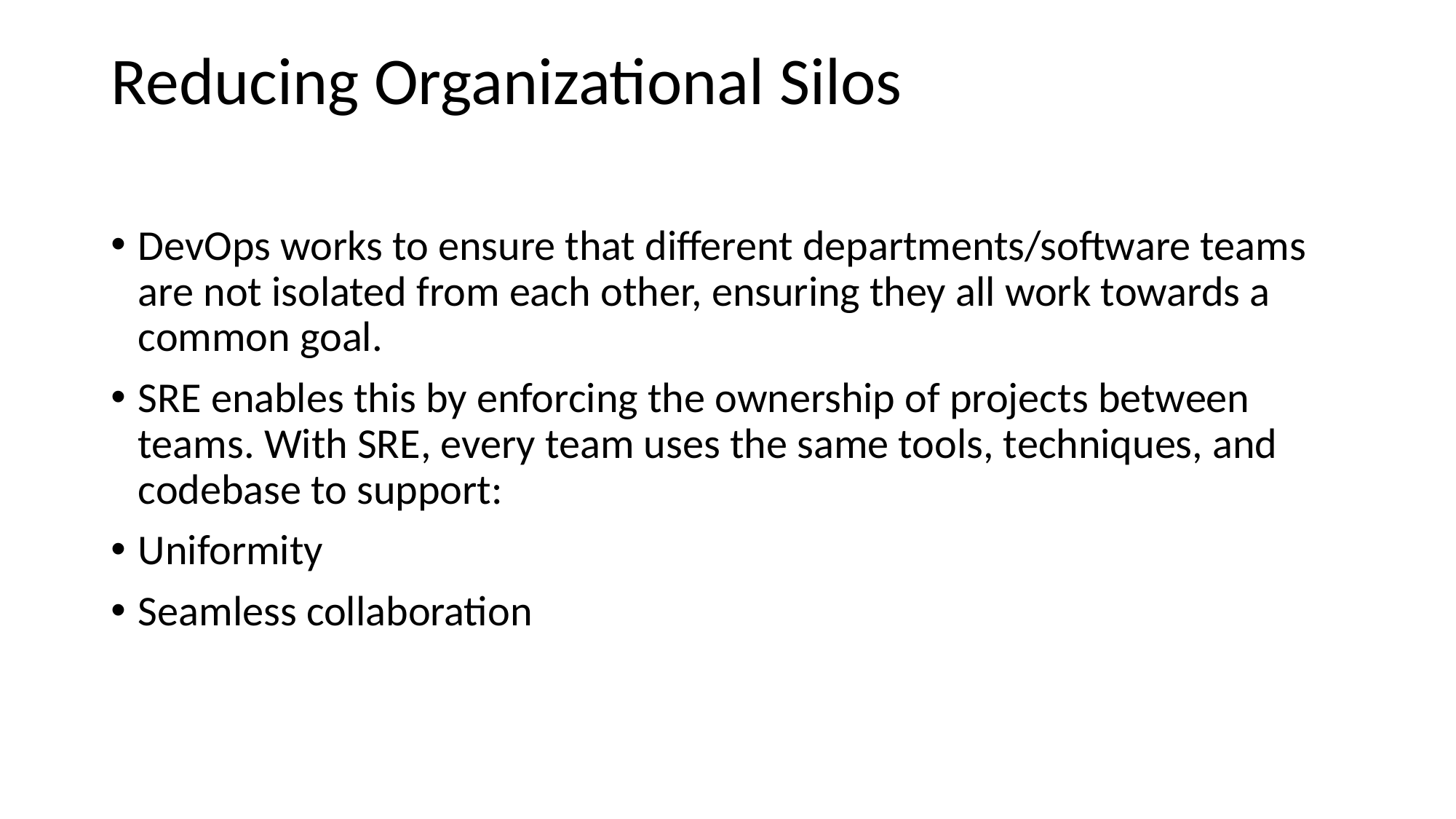

# Reducing Organizational Silos
DevOps works to ensure that different departments/software teams are not isolated from each other, ensuring they all work towards a common goal.
SRE enables this by enforcing the ownership of projects between teams. With SRE, every team uses the same tools, techniques, and codebase to support:
Uniformity
Seamless collaboration